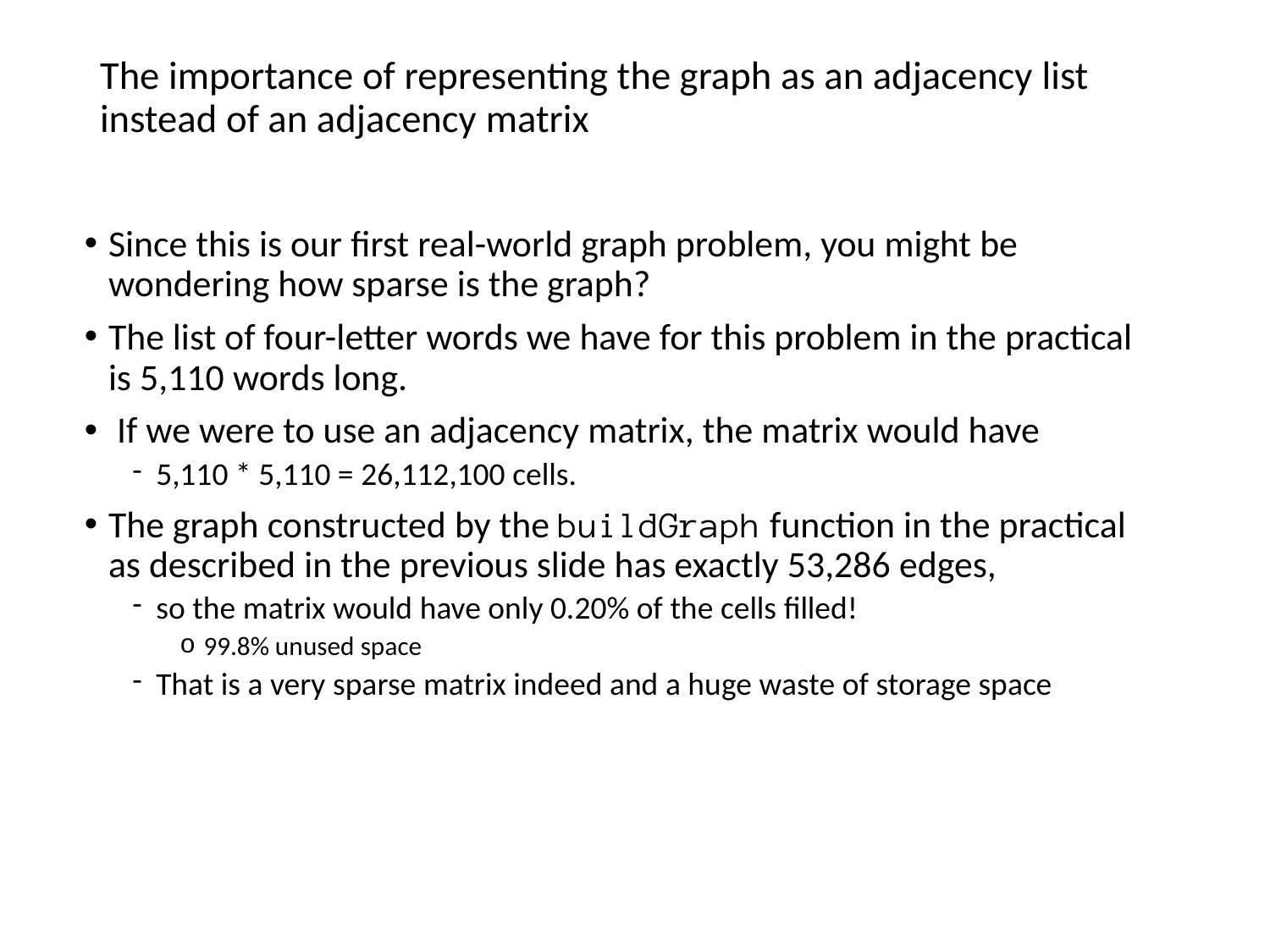

# The importance of representing the graph as an adjacency list instead of an adjacency matrix
Since this is our first real-world graph problem, you might be wondering how sparse is the graph?
The list of four-letter words we have for this problem in the practical is 5,110 words long.
 If we were to use an adjacency matrix, the matrix would have
5,110 * 5,110 = 26,112,100 cells.
The graph constructed by the buildGraph function in the practical as described in the previous slide has exactly 53,286 edges,
so the matrix would have only 0.20% of the cells filled!
99.8% unused space
That is a very sparse matrix indeed and a huge waste of storage space